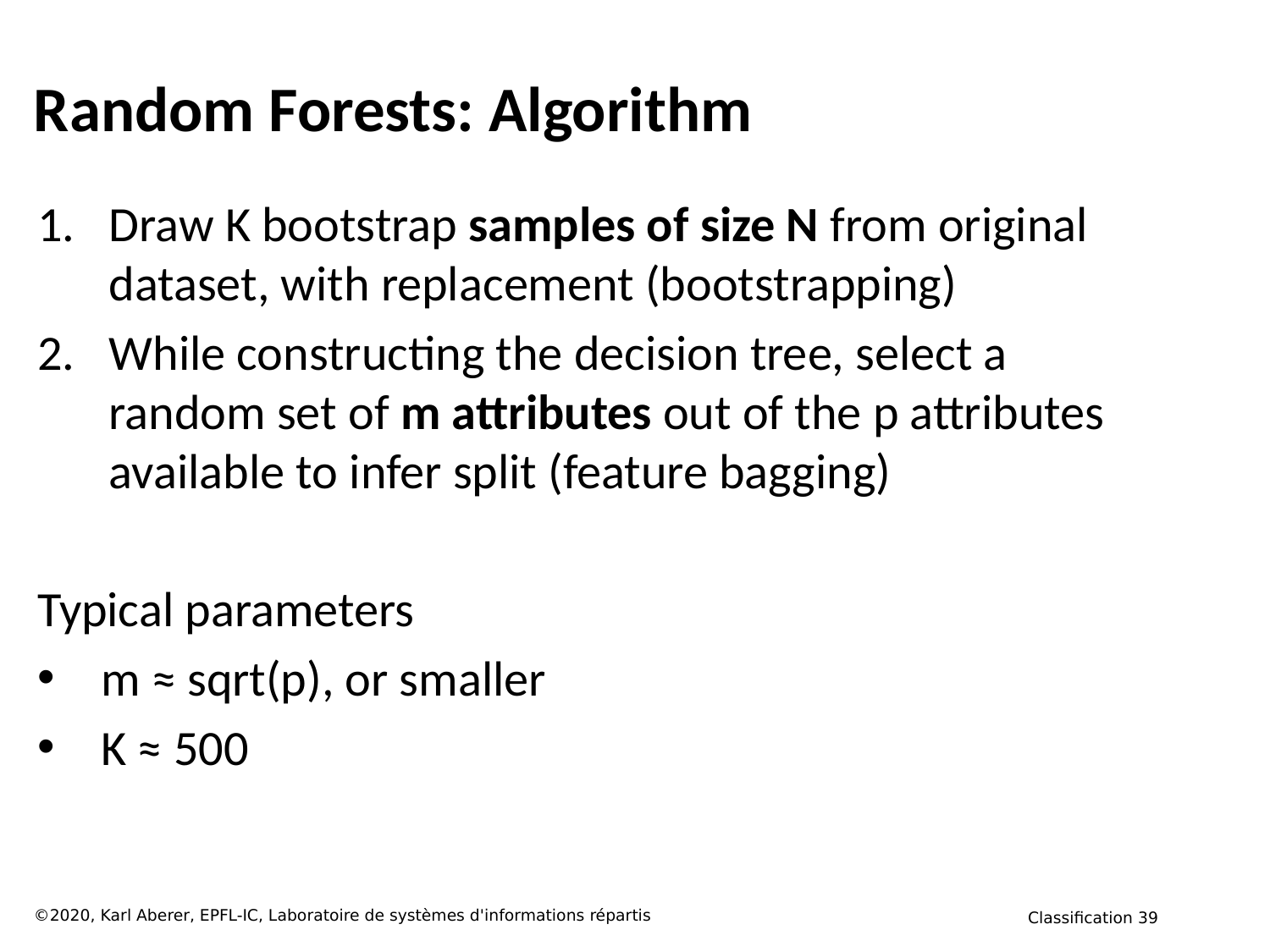

# Random Forests: Algorithm
Draw K bootstrap samples of size N from original dataset, with replacement (bootstrapping)
While constructing the decision tree, select a random set of m attributes out of the p attributes available to infer split (feature bagging)

Typical parameters
m ≈ sqrt(p), or smaller
K ≈ 500

©2020, Karl Aberer, EPFL-IC, Laboratoire de systèmes d'informations répartis